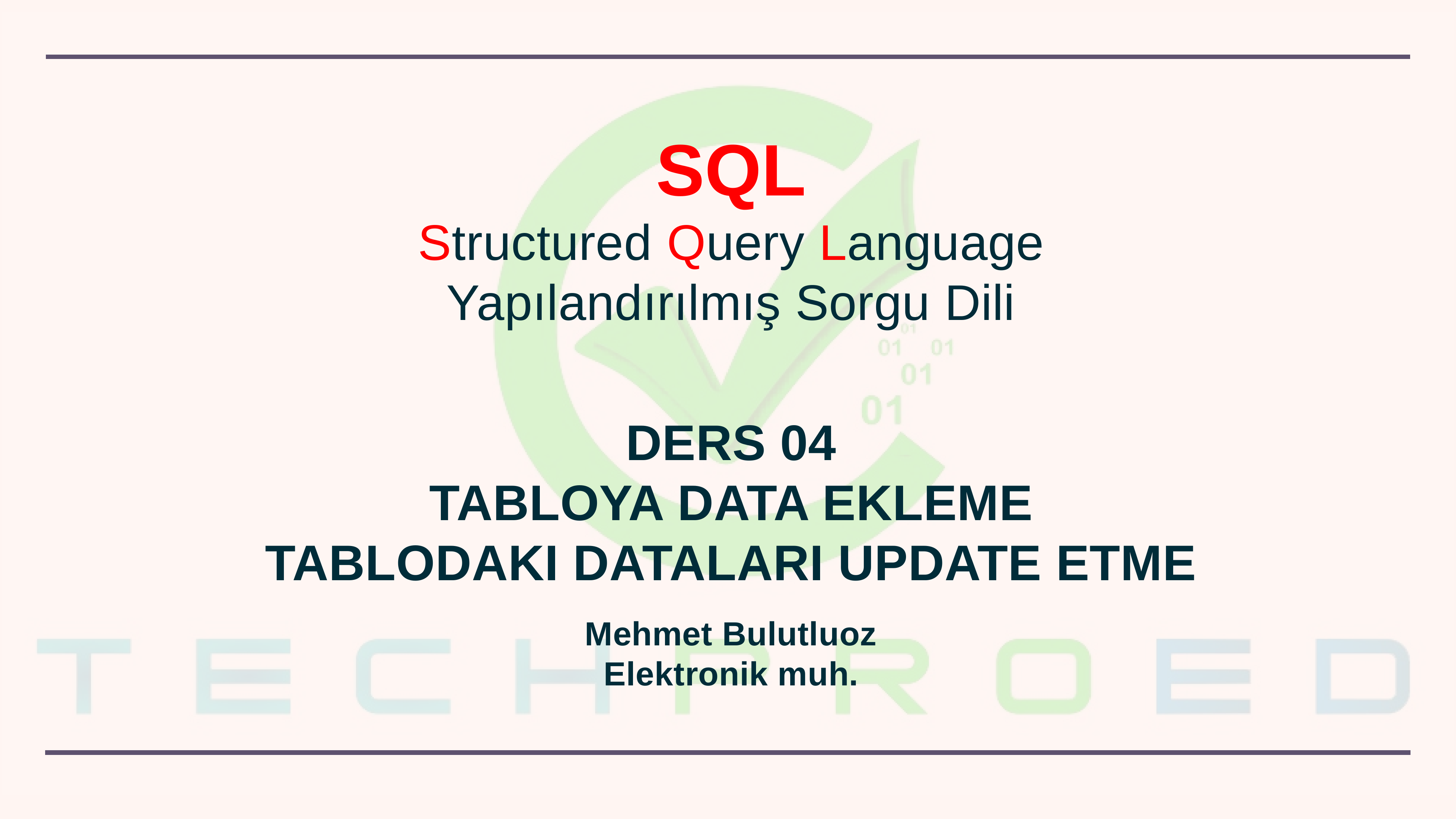

SQL
Structured Query Language
Yapılandırılmış Sorgu Dili

DERS 04
TABLOYA DATA EKLEME
TABLODAKI DATALARI UPDATE ETME
Mehmet Bulutluoz
Elektronik muh.